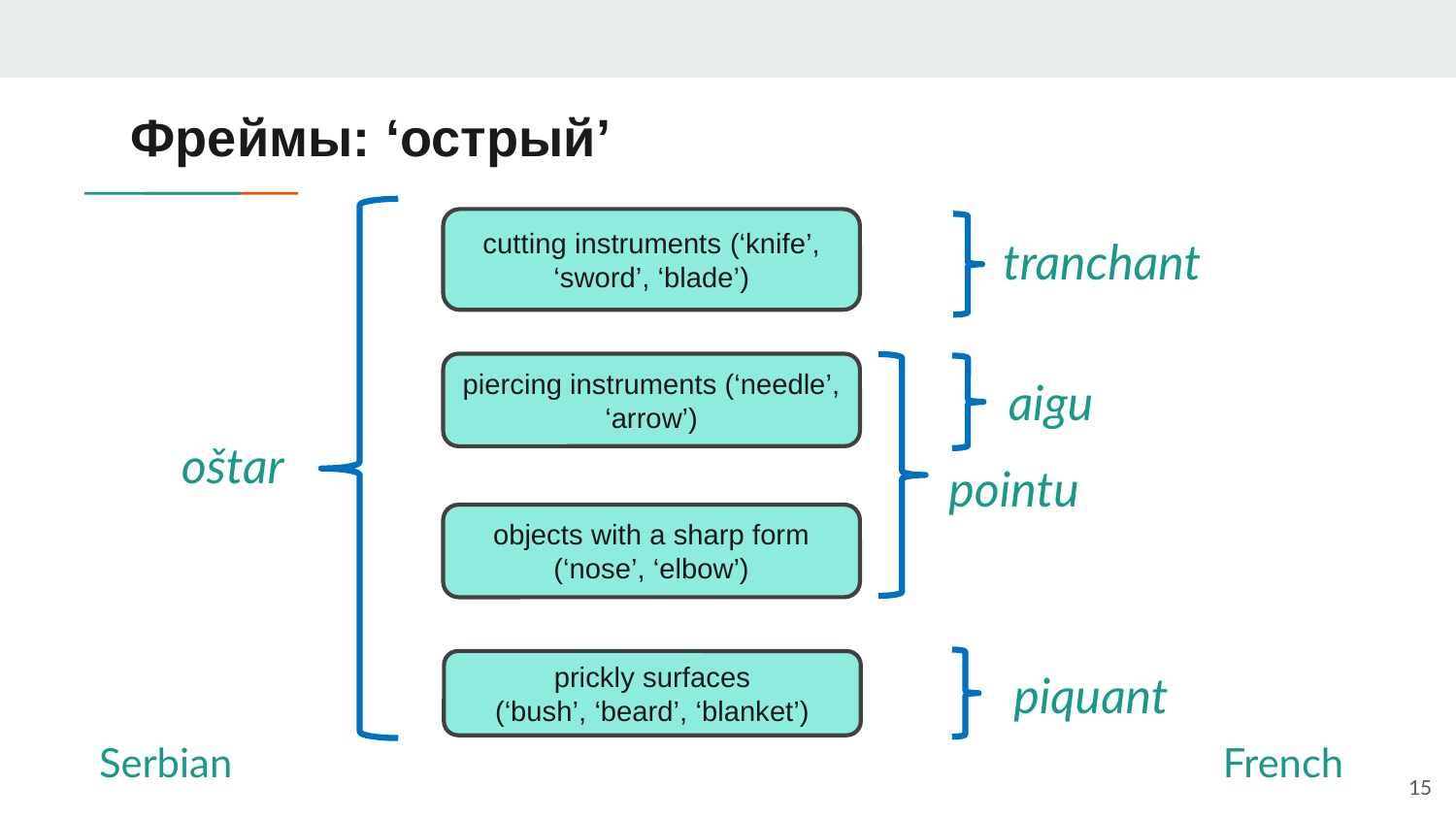

# Фреймы: ‘острый’

cutting instruments (‘knife’, ‘sword’, ‘blade’)

tranchant
piercing instruments (‘needle’, ‘arrow’)

aigu
oštar
pointu
objects with a sharp form (‘nose’, ‘elbow’)

prickly surfaces
(‘bush’, ‘beard’, ‘blanket’)
piquant
Serbian
French
15